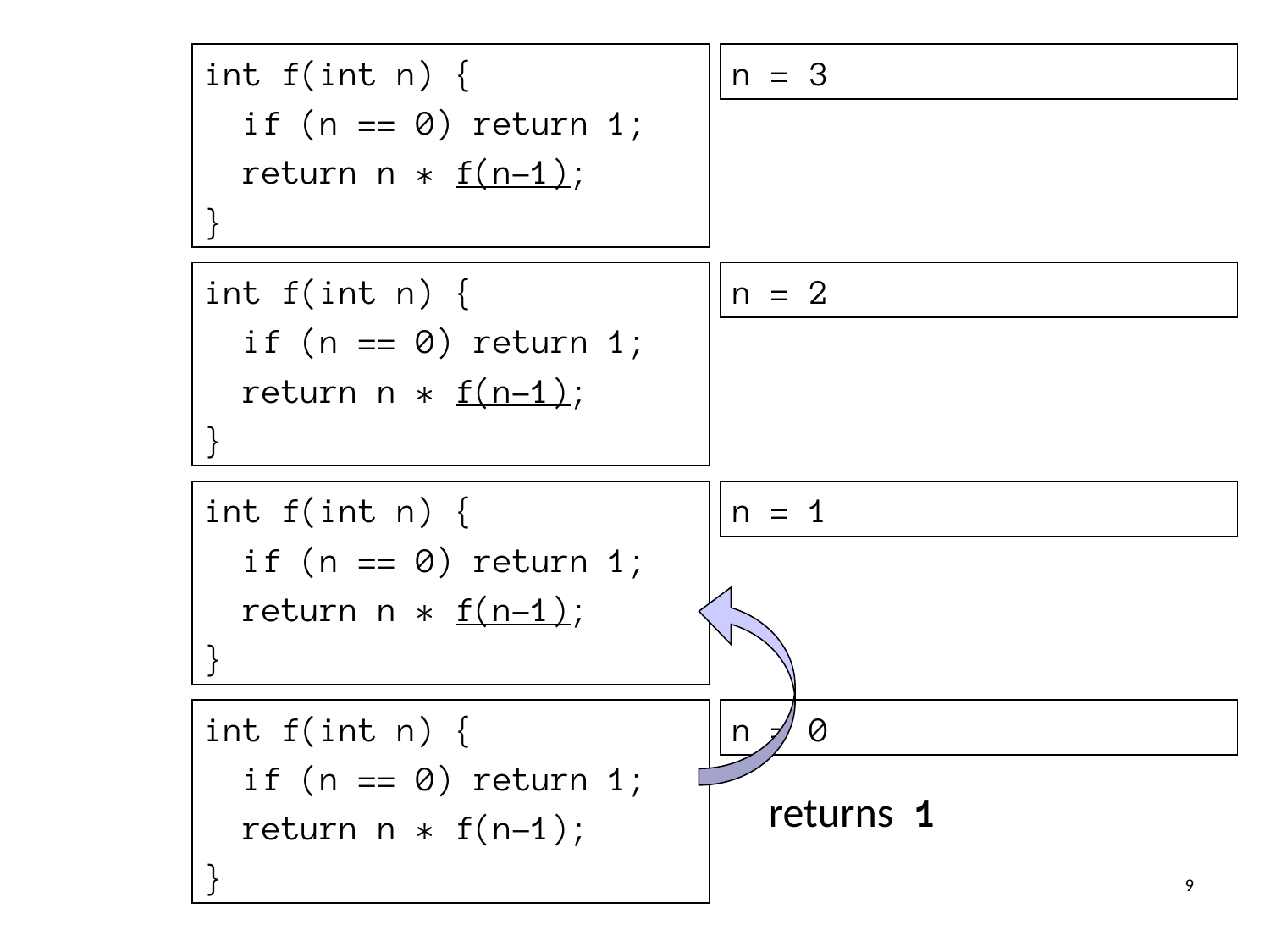

int f(int n) {
  if (n == 0) return 1;
  return n * f(n-1);
}
n = 3
int f(int n) {
  if (n == 0) return 1;
  return n * f(n-1);
}
n = 2
int f(int n) {
  if (n == 0) return 1;
  return n * f(n-1);
}
n = 1

int f(int n) {
  if (n == 0) return 1;
  return n * f(n-1);
}
n = 0
returns 1
9